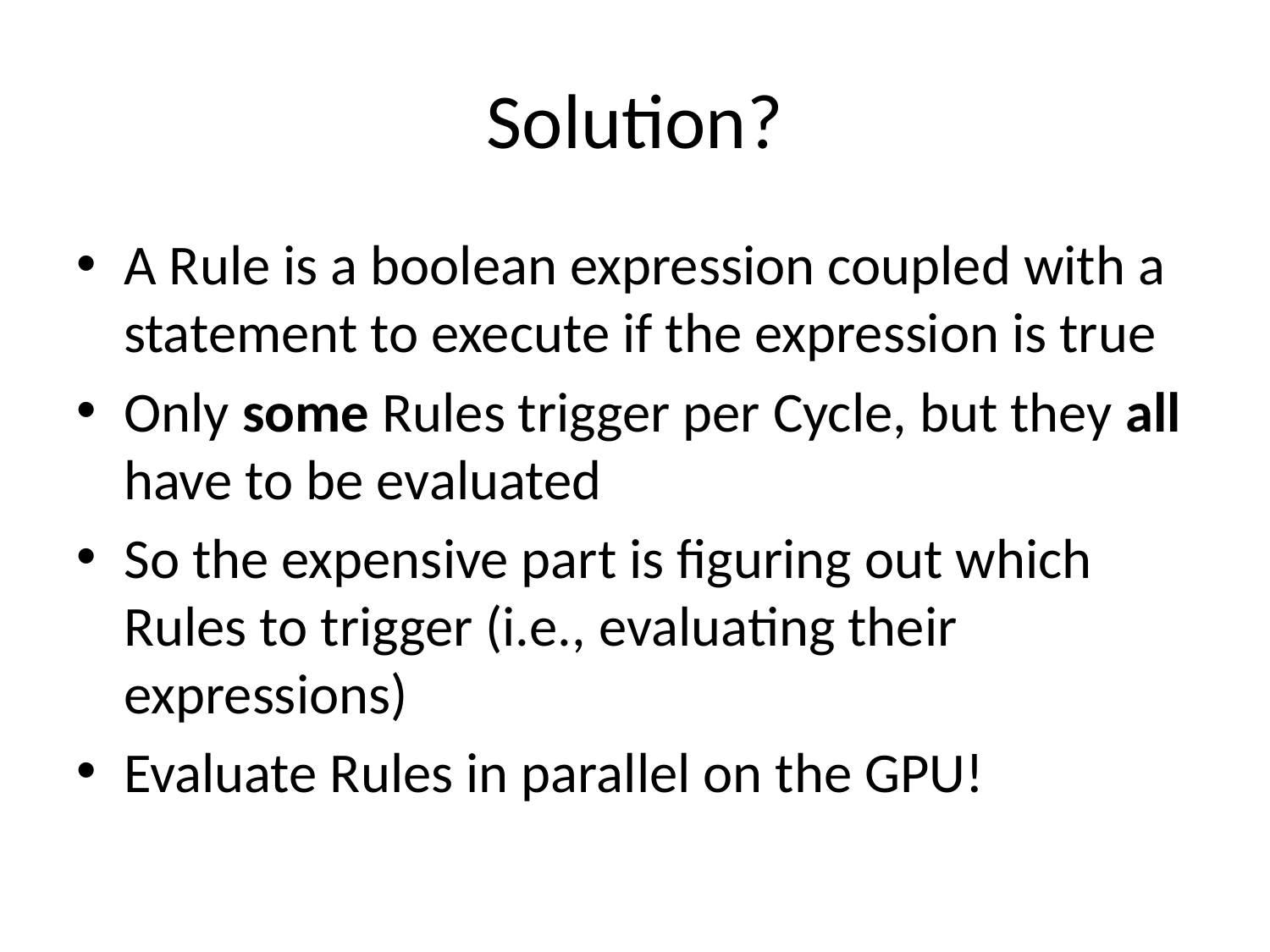

# Solution?
A Rule is a boolean expression coupled with a statement to execute if the expression is true
Only some Rules trigger per Cycle, but they all have to be evaluated
So the expensive part is figuring out which Rules to trigger (i.e., evaluating their expressions)
Evaluate Rules in parallel on the GPU!